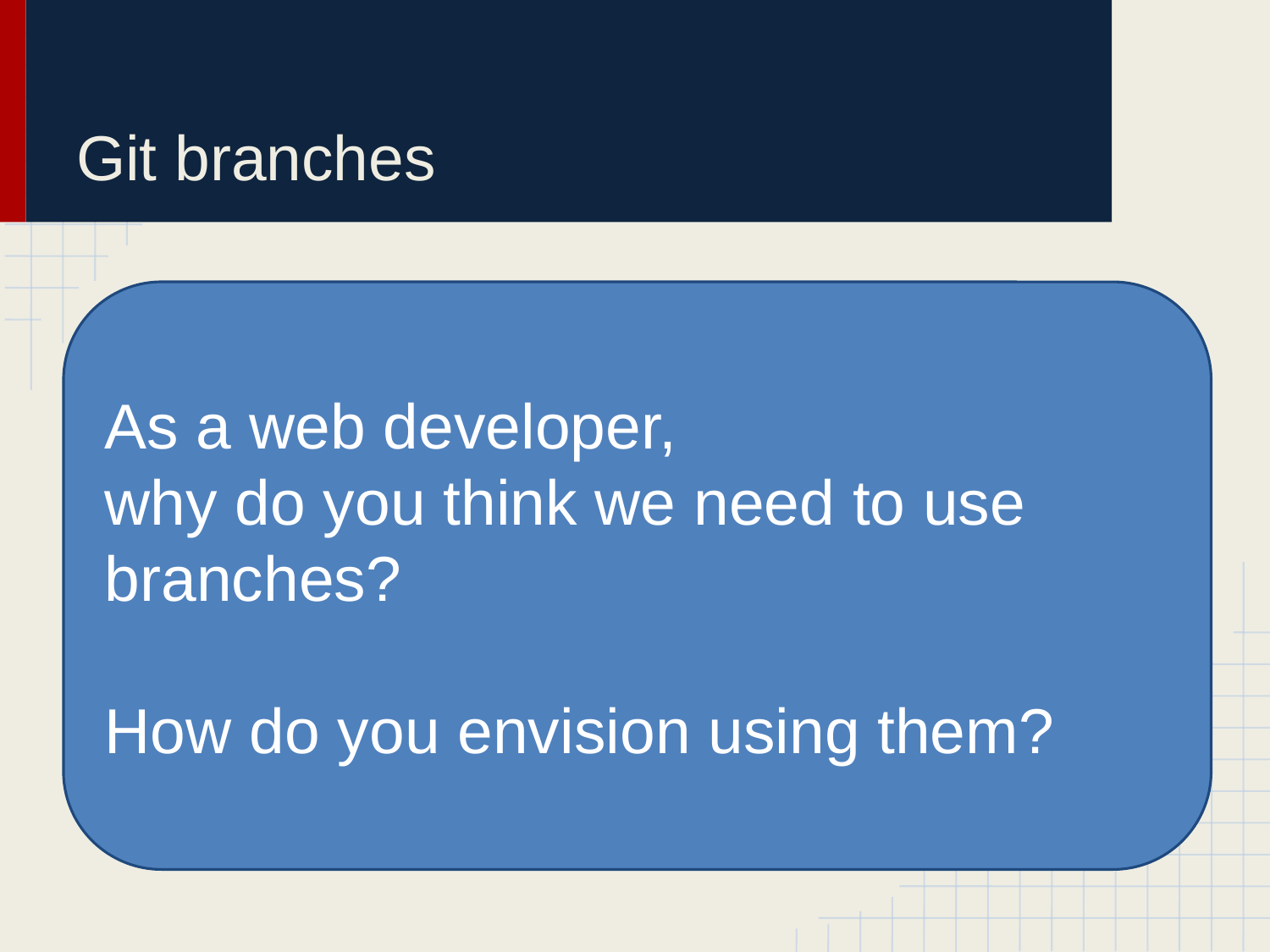

# Git branches
As a web developer,
why do you think we need to use branches?
How do you envision using them?